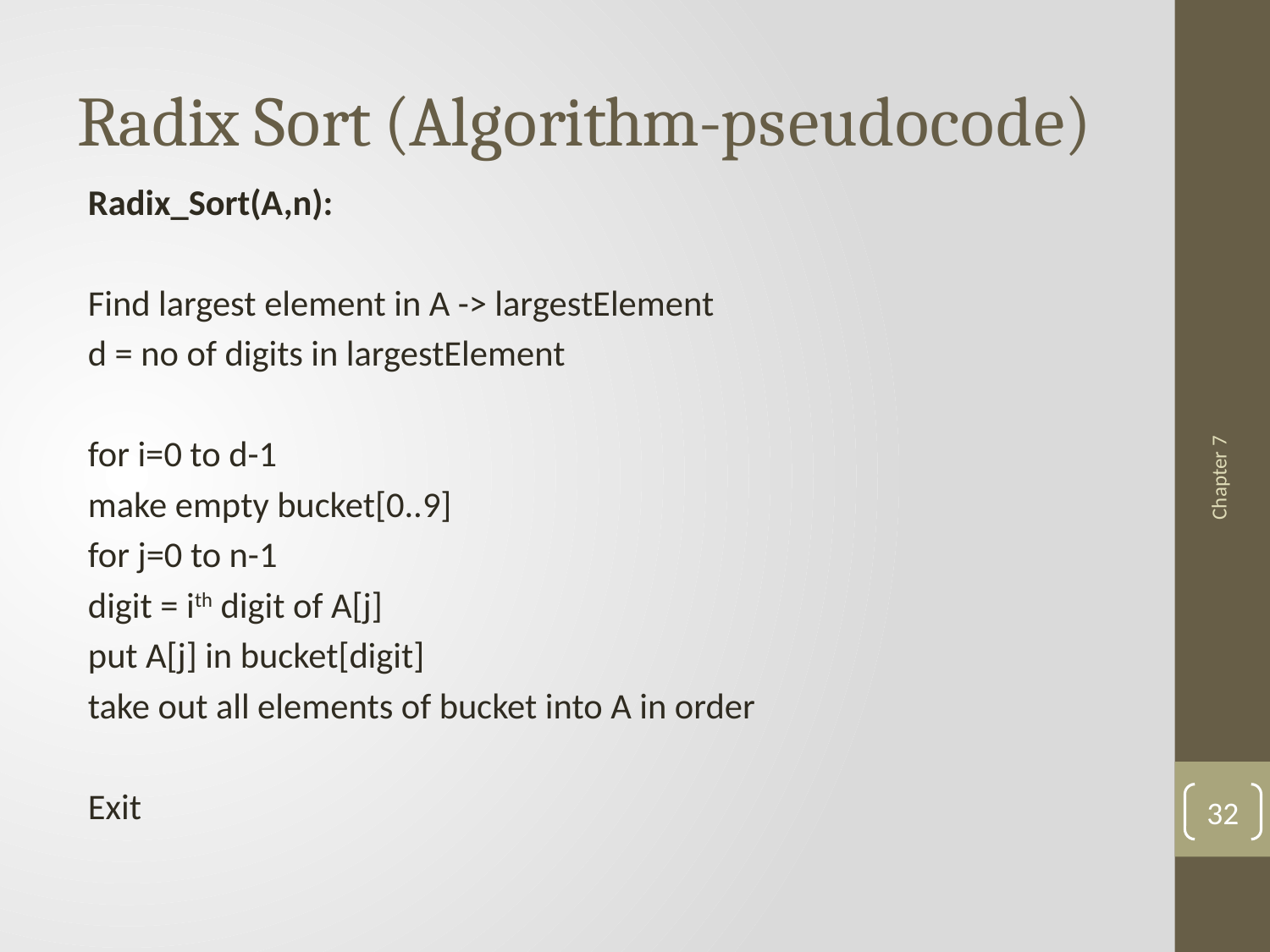

# Radix Sort (Algorithm-pseudocode)
Radix_Sort(A,n):

Find largest element in A -> largestElement
d = no of digits in largestElement

for i=0 to d-1
	make empty bucket[0..9]
	for j=0 to n-1
		digit = ith digit of A[j]
		put A[j] in bucket[digit]
	take out all elements of bucket into A in order

Exit

Chapter 7
32